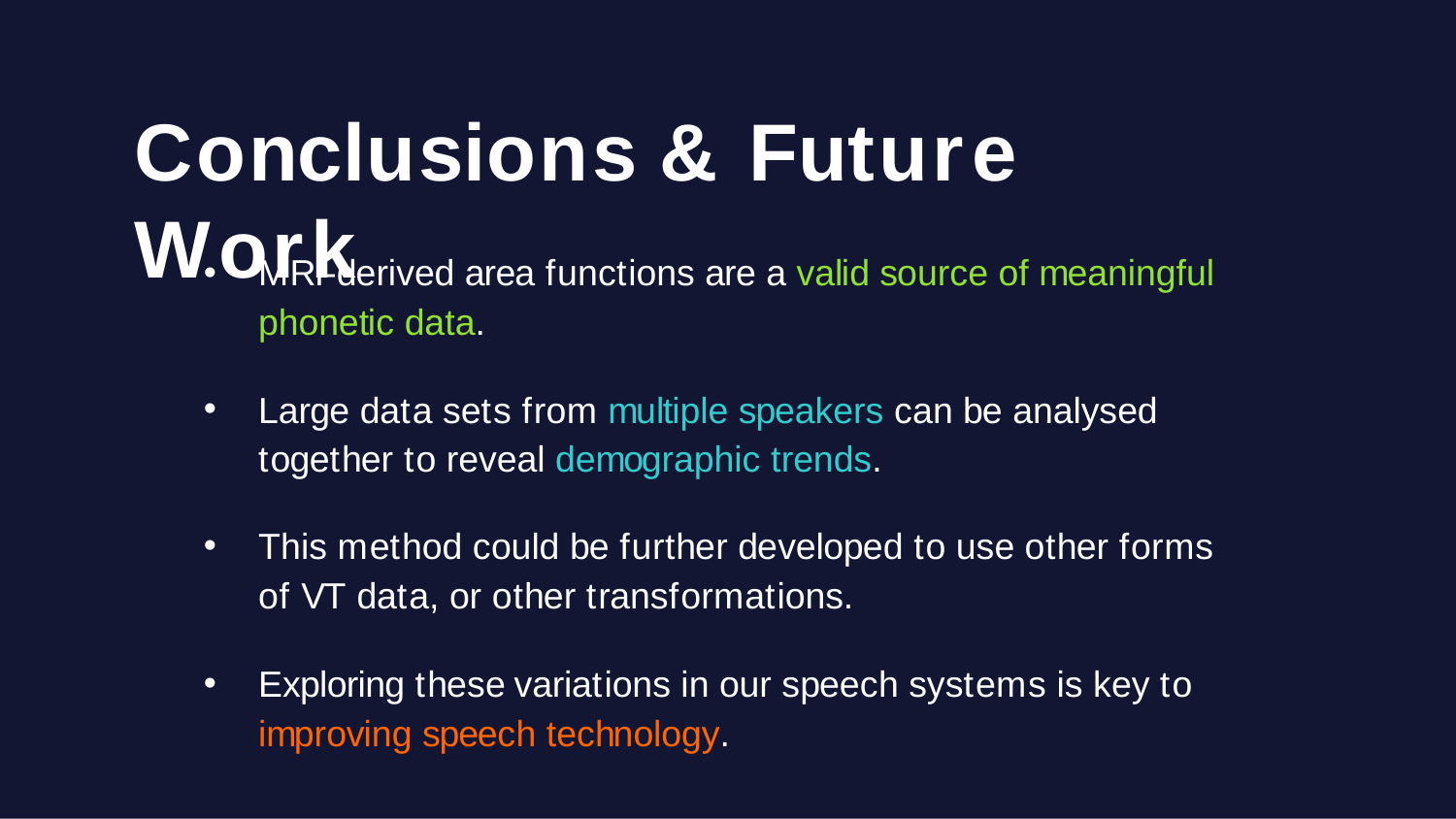

Conclusions & Future Work
MRI-derived area functions are a valid source of meaningful phonetic data.

Large data sets from multiple speakers can be analysed together to reveal demographic trends.

This method could be further developed to use other forms of VT data, or other transformations.

Exploring these variations in our speech systems is key to
improving speech technology.